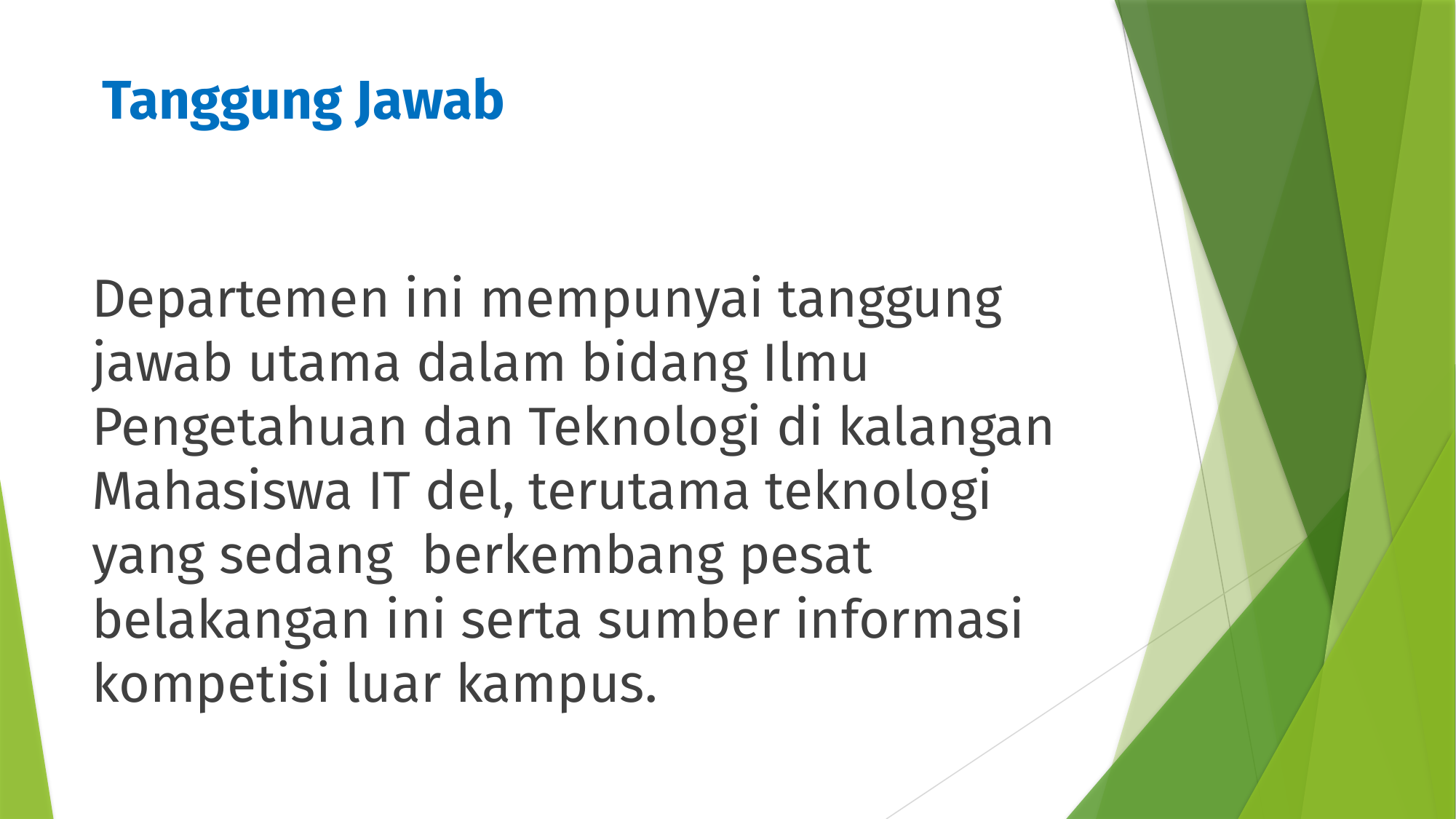

# Tanggung Jawab
Departemen ini mempunyai tanggung jawab utama dalam bidang Ilmu Pengetahuan dan Teknologi di kalangan Mahasiswa IT del, terutama teknologi yang sedang  berkembang pesat belakangan ini serta sumber informasi kompetisi luar kampus.